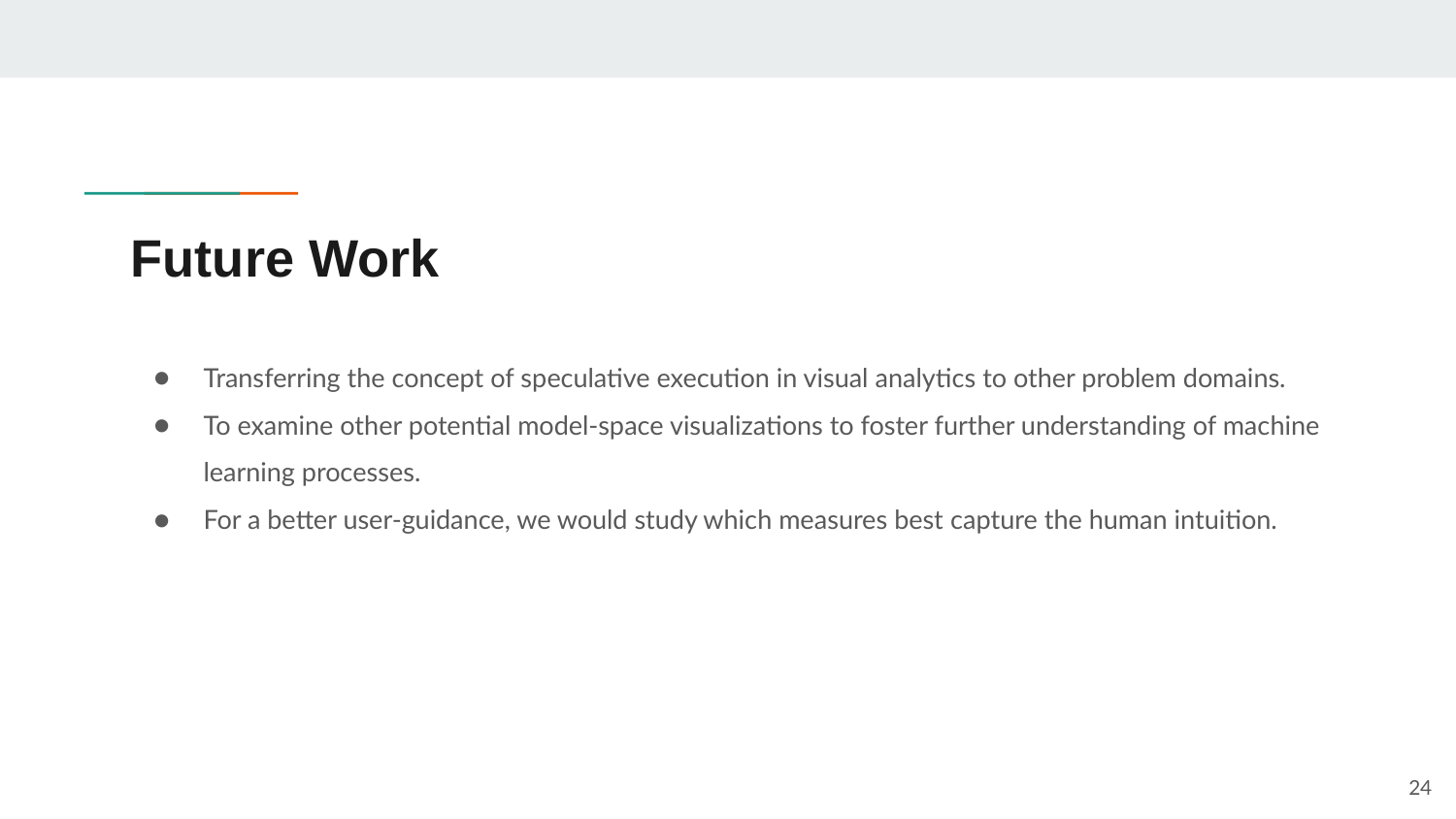

# Future Work
Transferring the concept of speculative execution in visual analytics to other problem domains.
To examine other potential model-space visualizations to foster further understanding of machine learning processes.
For a better user-guidance, we would study which measures best capture the human intuition.
24